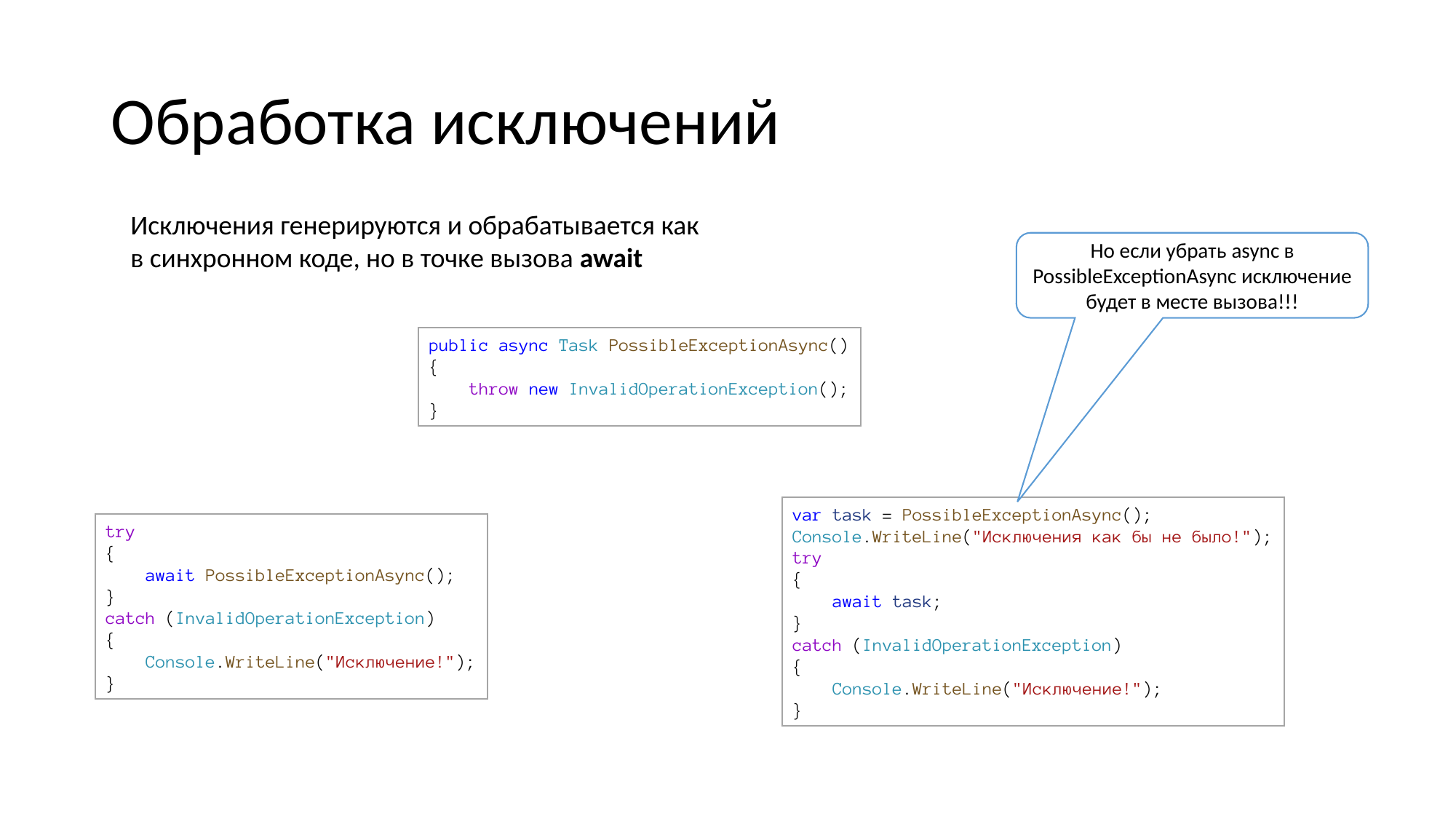

# Обработка исключений
Исключения генерируются и обрабатывается как в синхронном коде, но в точке вызова await
Но если убрать async в PossibleExceptionAsync исключение будет в месте вызова!!!
public async Task PossibleExceptionAsync()
{
    throw new InvalidOperationException();
}
var task = PossibleExceptionAsync();
Console.WriteLine("Исключения как бы не было!");
try
{
    await task;
}
catch (InvalidOperationException)
{
    Console.WriteLine("Исключение!");
}
try
{
    await PossibleExceptionAsync();
}
catch (InvalidOperationException)
{
    Console.WriteLine("Исключение!");
}